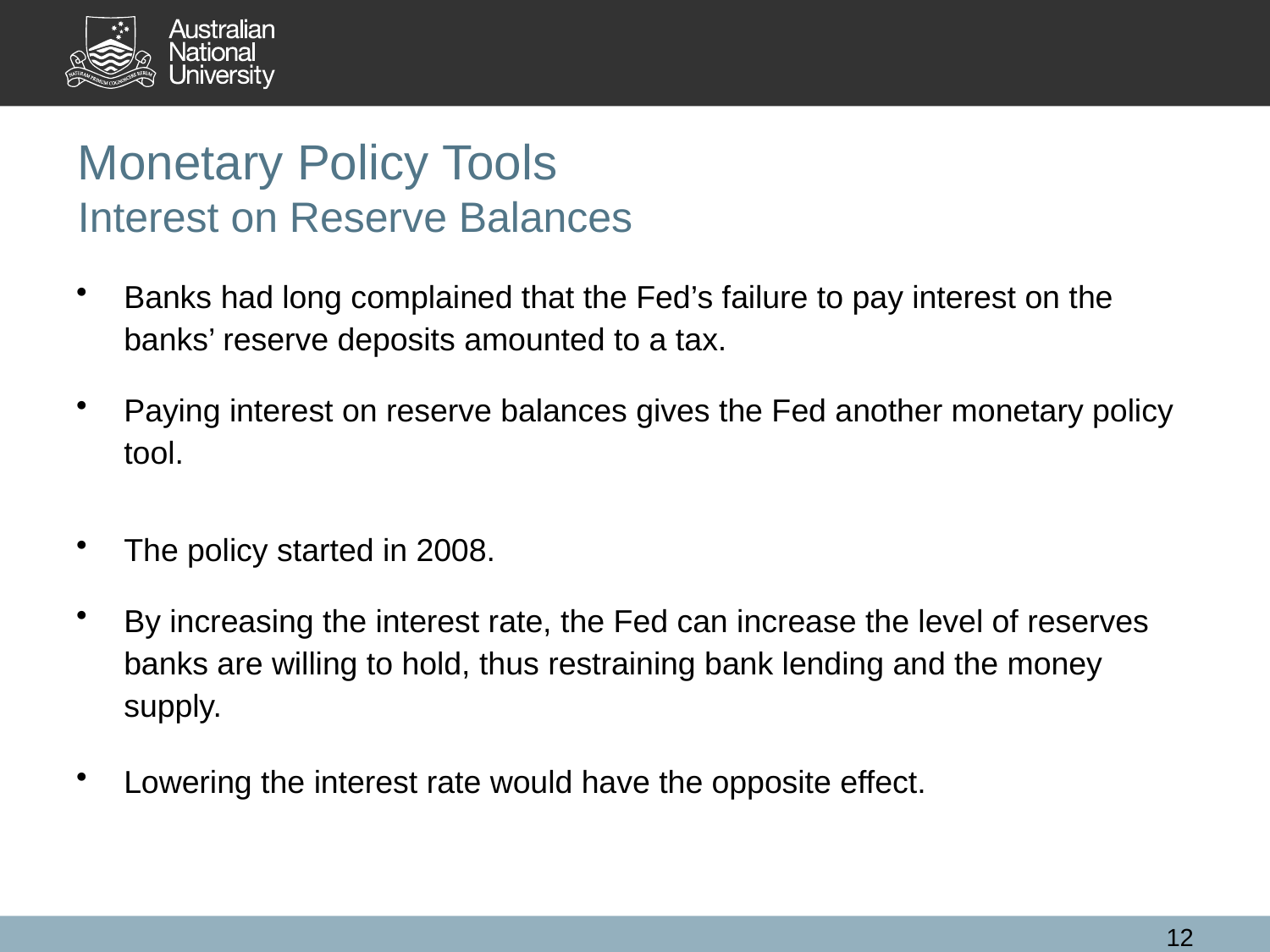

# Monetary Policy Tools Interest on Reserve Balances
Banks had long complained that the Fed’s failure to pay interest on the banks’ reserve deposits amounted to a tax.

Paying interest on reserve balances gives the Fed another monetary policy tool.

The policy started in 2008.

By increasing the interest rate, the Fed can increase the level of reserves banks are willing to hold, thus restraining bank lending and the money supply.

Lowering the interest rate would have the opposite effect.

12